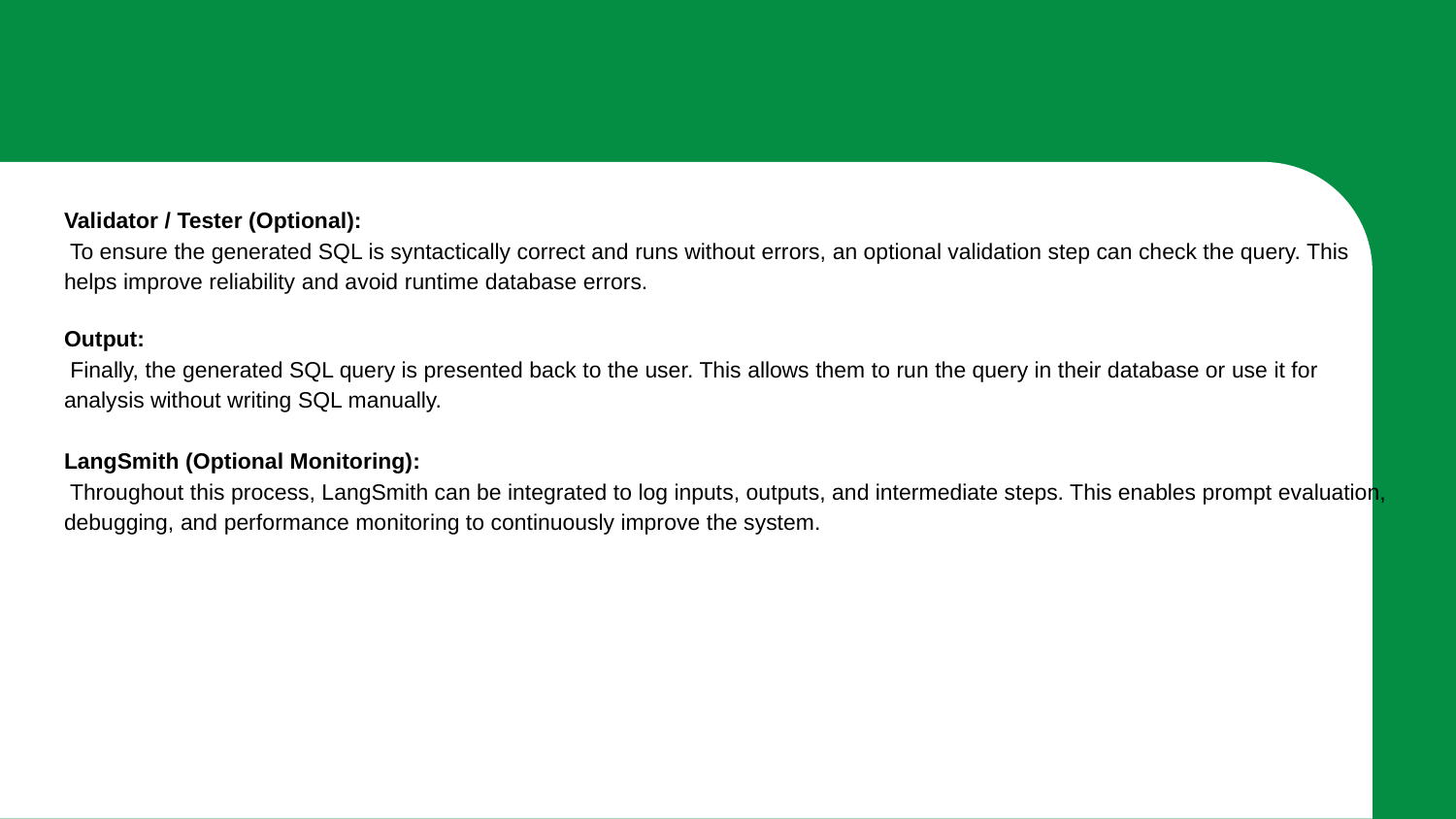

Validator / Tester (Optional):
 To ensure the generated SQL is syntactically correct and runs without errors, an optional validation step can check the query. This helps improve reliability and avoid runtime database errors.
Output:
 Finally, the generated SQL query is presented back to the user. This allows them to run the query in their database or use it for analysis without writing SQL manually.
LangSmith (Optional Monitoring):
 Throughout this process, LangSmith can be integrated to log inputs, outputs, and intermediate steps. This enables prompt evaluation, debugging, and performance monitoring to continuously improve the system.